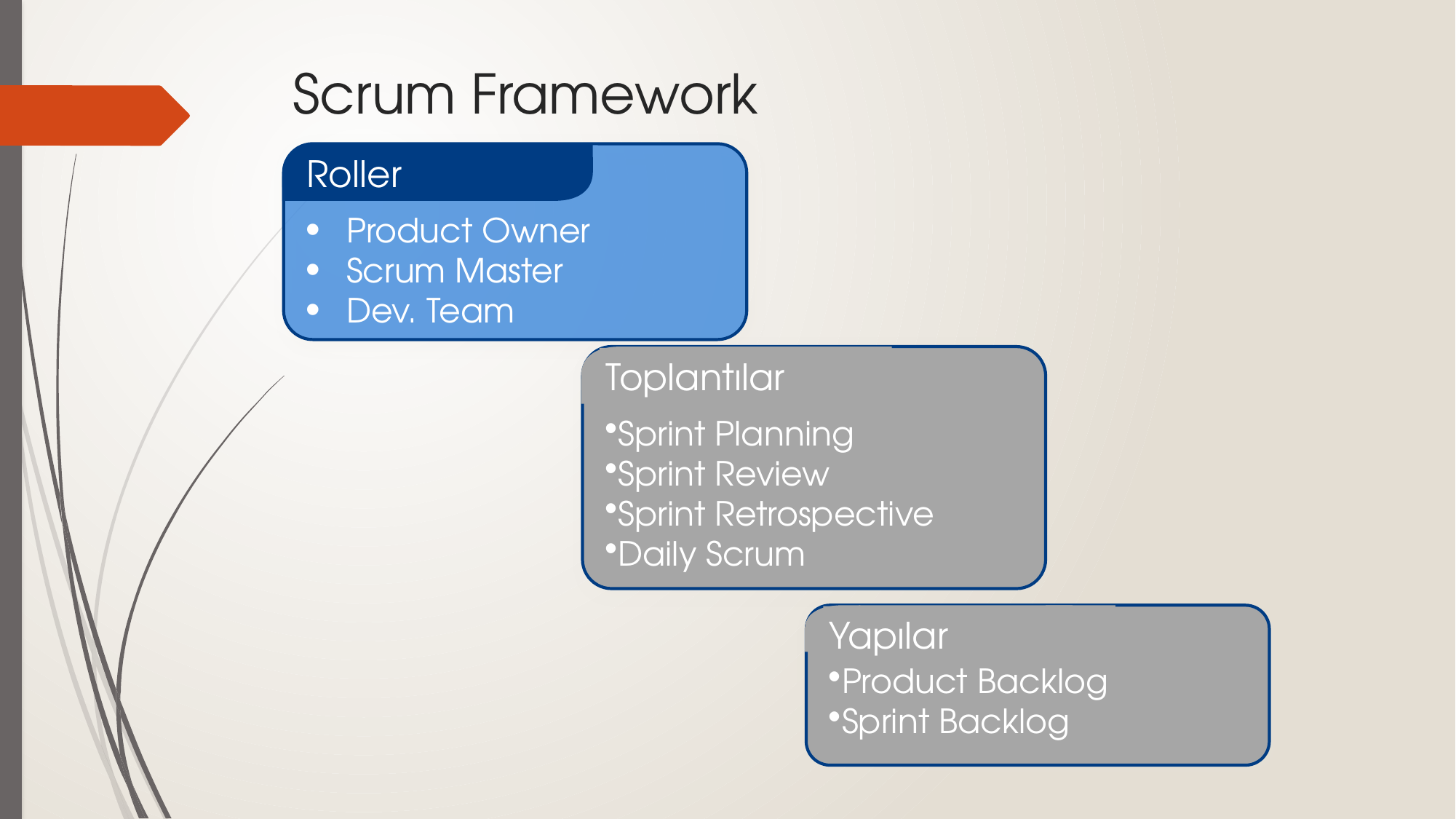

# Scrum Framework

Roller

Product Owner
Scrum Master
Dev. Team

Toplantılar

Sprint Planning
Sprint Review
Sprint Retrospective
Daily Scrum

Yapılar

Product Backlog
Sprint Backlog